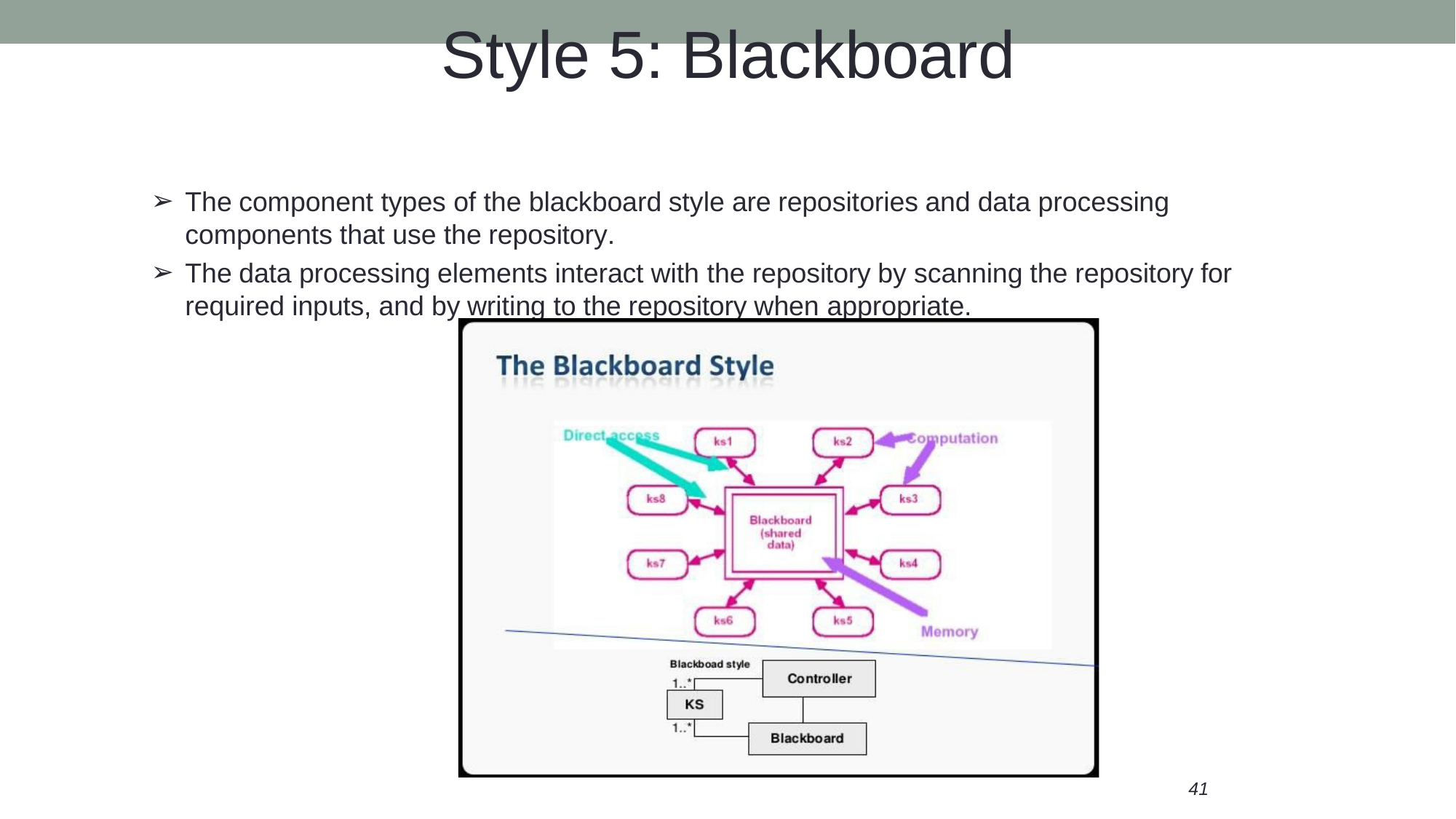

Style 5: Blackboard
The component types of the blackboard style are repositories and data processing components that use the repository.
The data processing elements interact with the repository by scanning the repository for required inputs, and by writing to the repository when appropriate.

41